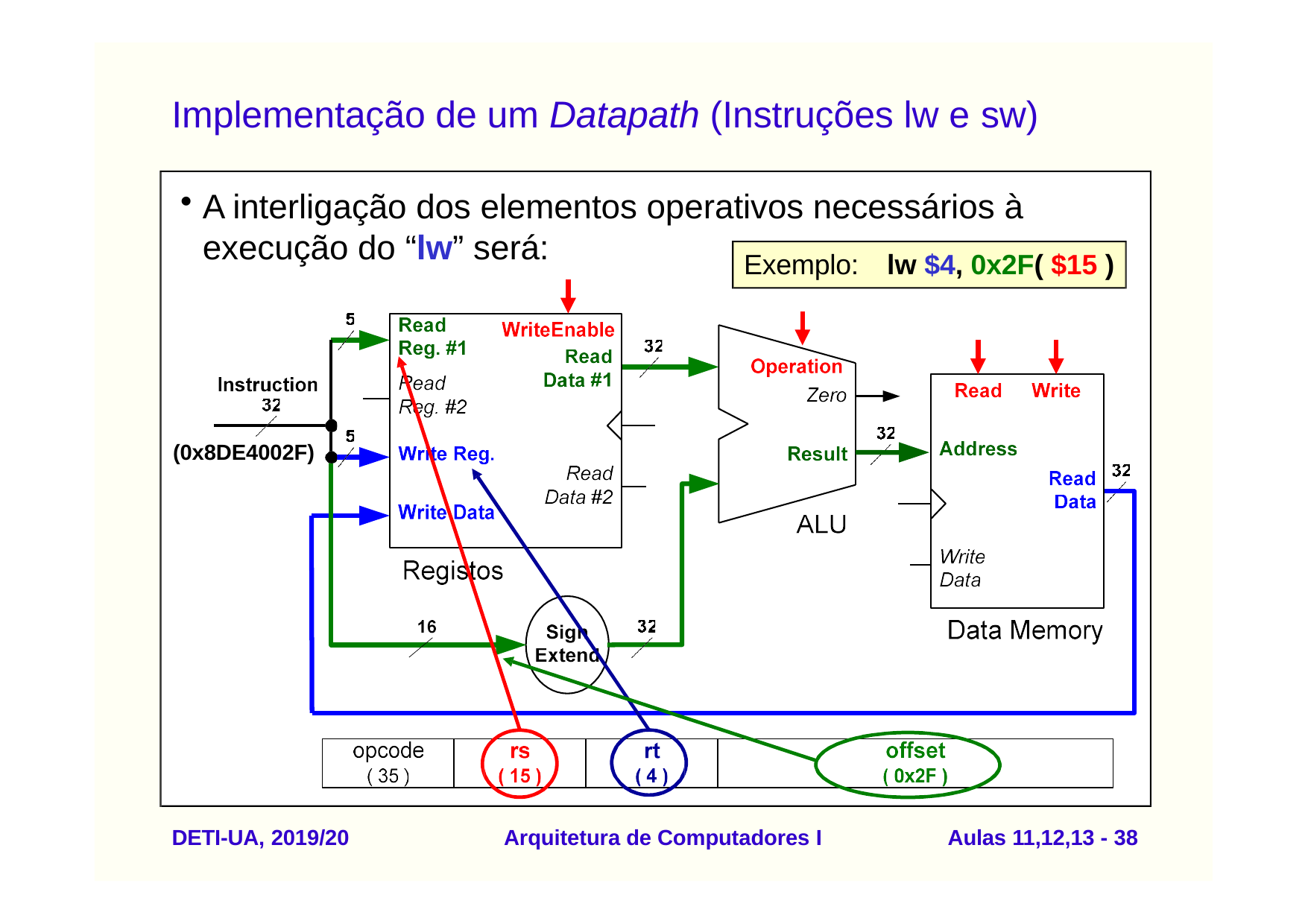

# Implementação de um Datapath (Instruções lw e sw)

A interligação dos elementos operativos necessários à
execução do “lw” será:

Exemplo:	lw $4, 0x2F( $15 )

(0x8DE4002F)

DETI-UA, 2019/20
Arquitetura de Computadores I
Aulas 11,12,13 - 38